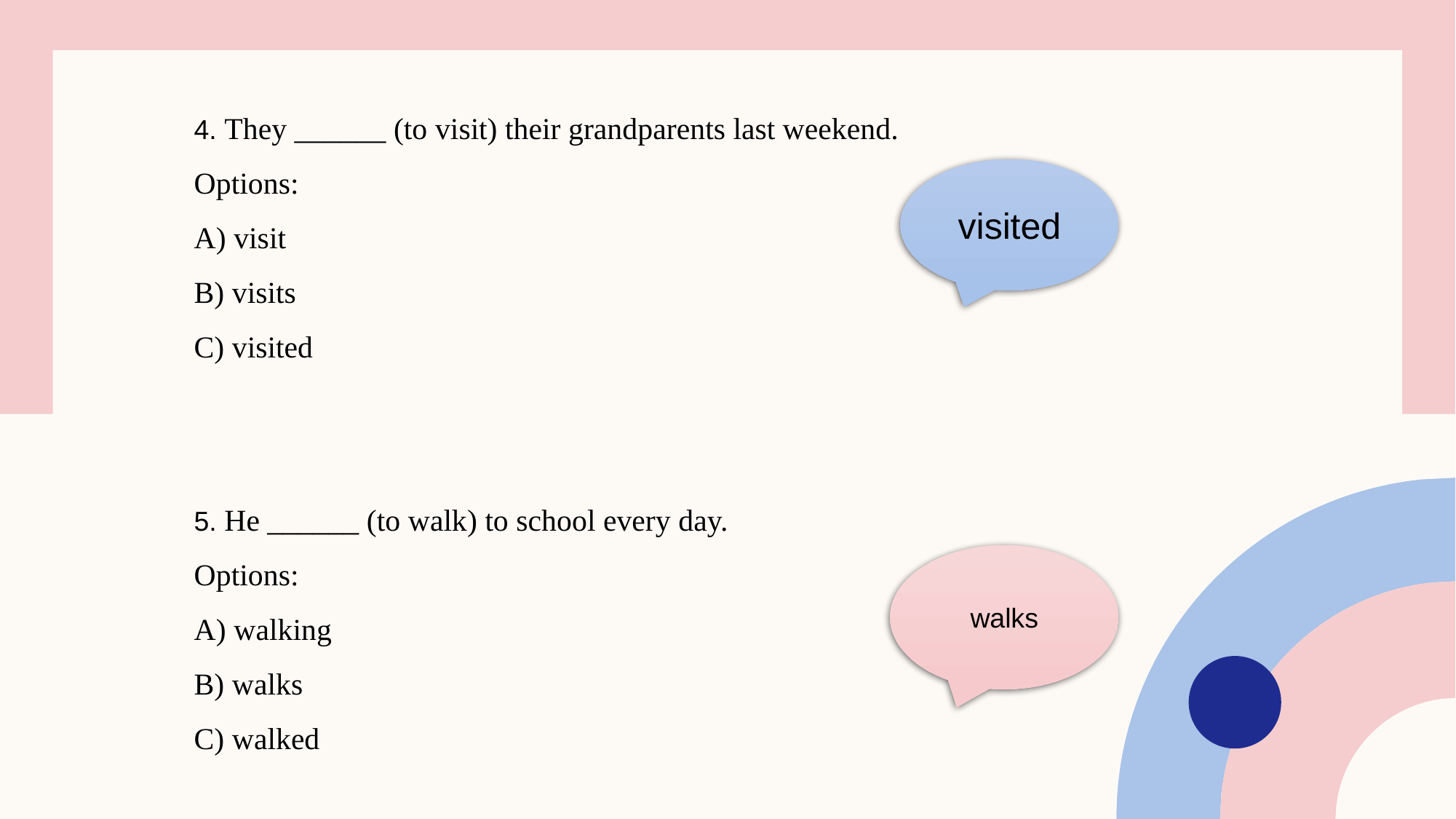

4. They ______ (to visit) their grandparents last weekend.
Options:
A) visit
B) visits
C) visited

visited
5. He ______ (to walk) to school every day.
Options:
A) walking
B) walks
C) walked

walks